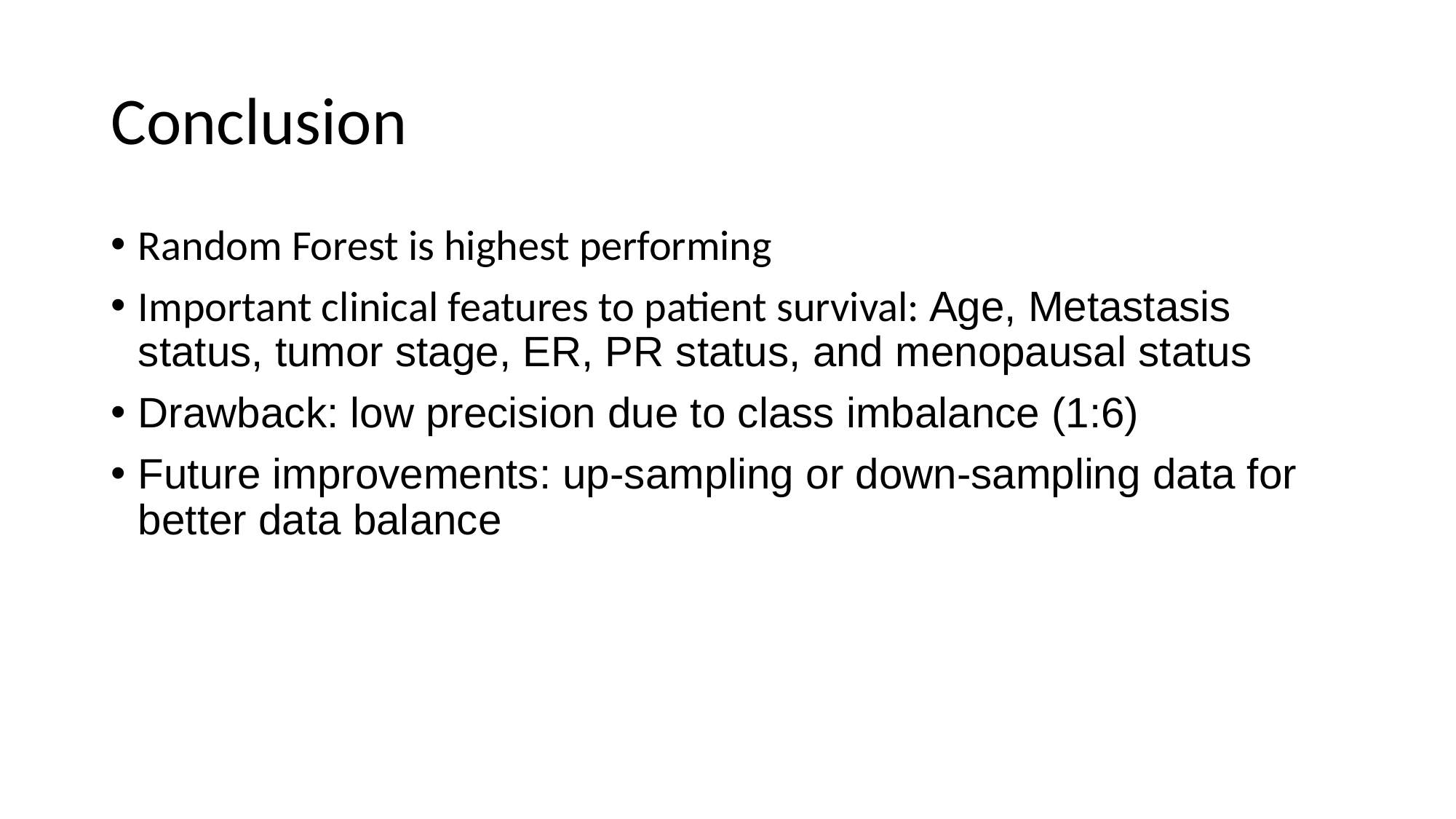

# Conclusion
Random Forest is highest performing
Important clinical features to patient survival: Age, Metastasis status, tumor stage, ER, PR status, and menopausal status
Drawback: low precision due to class imbalance (1:6)
Future improvements: up-sampling or down-sampling data for better data balance